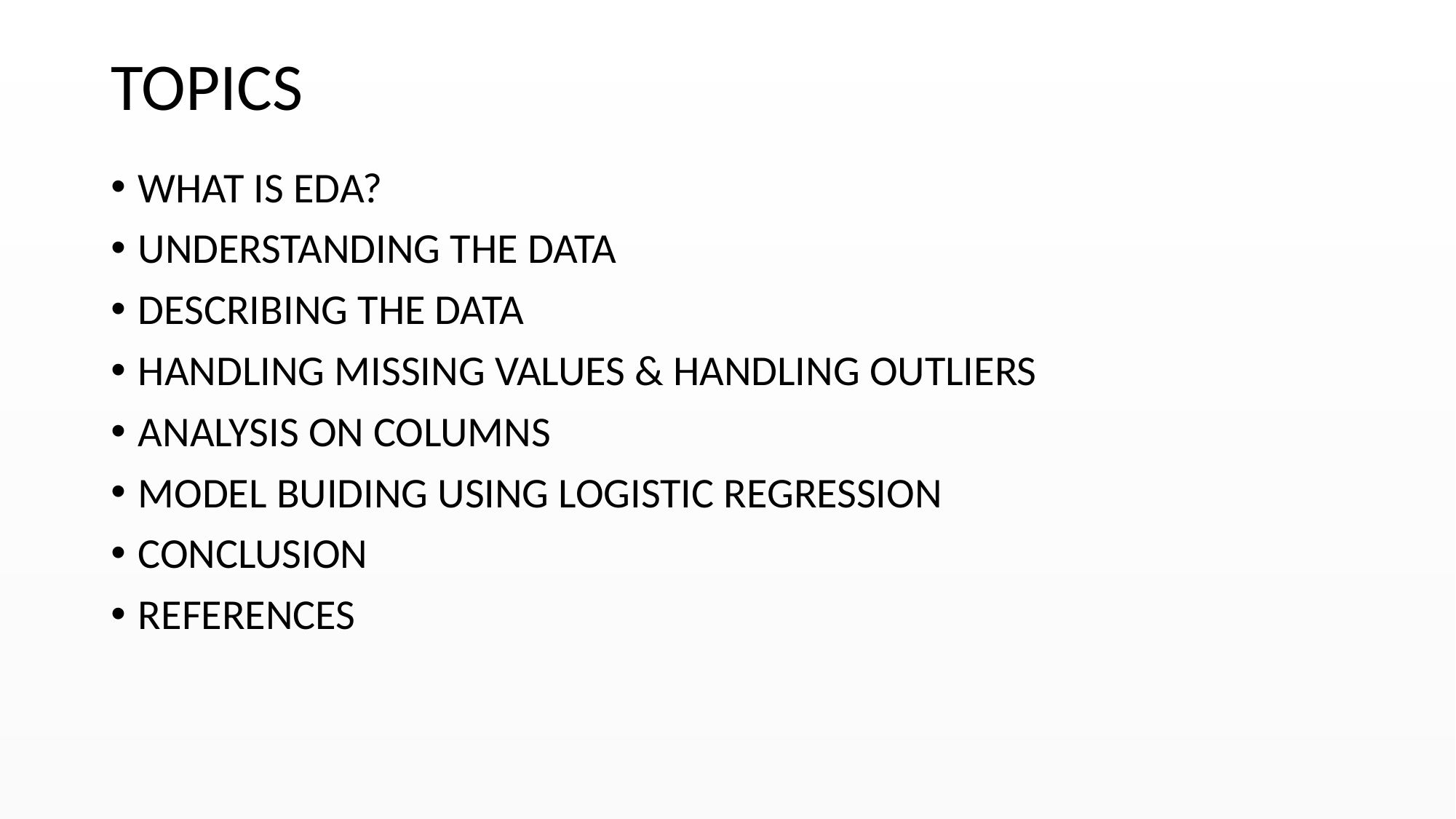

# TOPICS
WHAT IS EDA?
UNDERSTANDING THE DATA
DESCRIBING THE DATA
HANDLING MISSING VALUES & HANDLING OUTLIERS
ANALYSIS ON COLUMNS
MODEL BUIDING USING LOGISTIC REGRESSION
CONCLUSION
REFERENCES